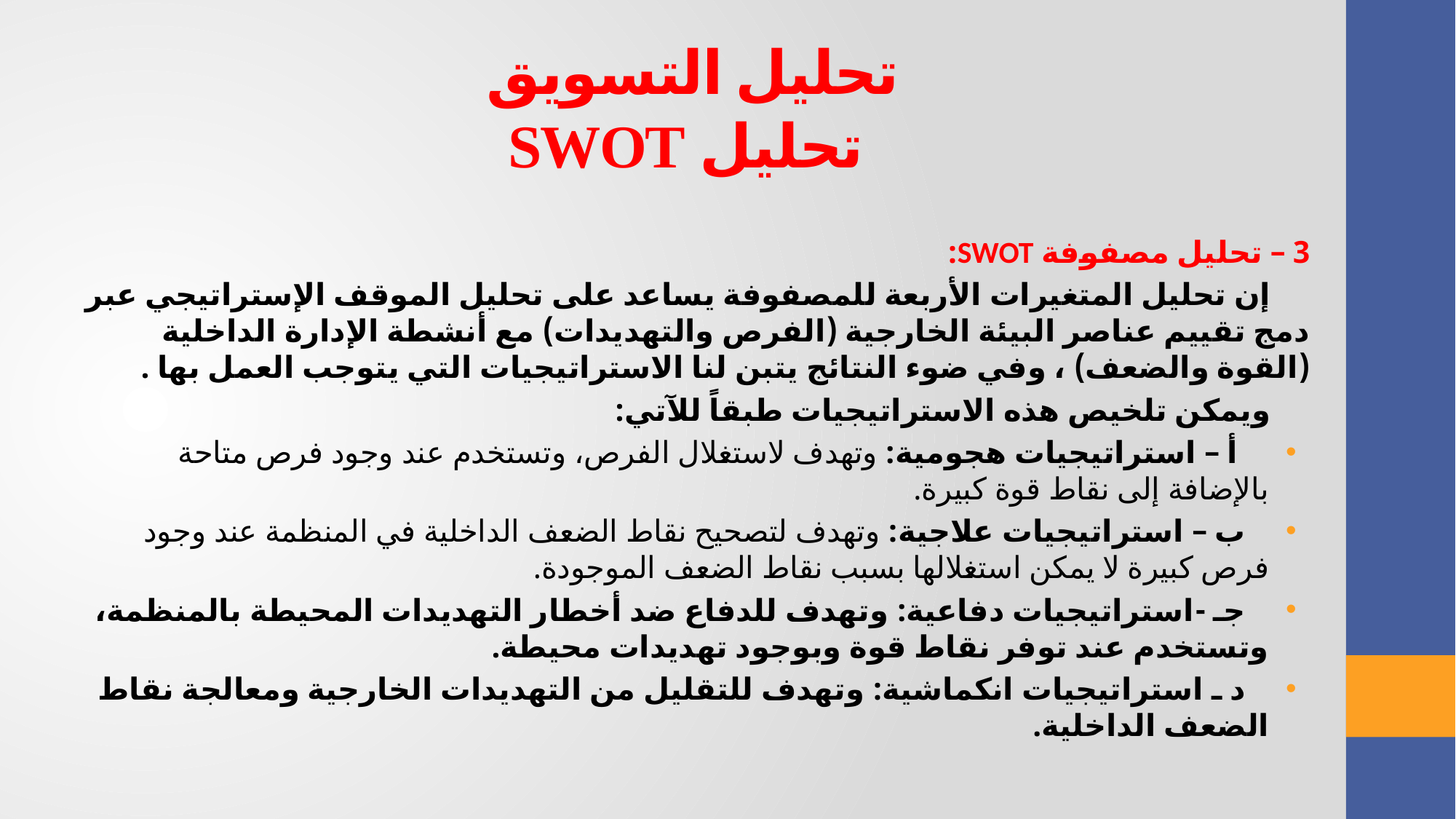

تحليل التسويق
 تحليل SWOT

3 – تحليل مصفوفة SWOT:
     إن تحليل المتغيرات الأربعة للمصفوفة يساعد على تحليل الموقف الإستراتيجي عبر دمج تقييم عناصر البيئة الخارجية (الفرص والتهديدات) مع أنشطة الإدارة الداخلية (القوة والضعف) ، وفي ضوء النتائج يتبن لنا الاستراتيجيات التي يتوجب العمل بها .
     ويمكن تلخيص هذه الاستراتيجيات طبقاً للآتي:
    أ – استراتيجيات هجومية: وتهدف لاستغلال الفرص، وتستخدم عند وجود فرص متاحة بالإضافة إلى نقاط قوة كبيرة.
   ب – استراتيجيات علاجية: وتهدف لتصحيح نقاط الضعف الداخلية في المنظمة عند وجود فرص كبيرة لا يمكن استغلالها بسبب نقاط الضعف الموجودة.
   جـ -استراتيجيات دفاعية: وتهدف للدفاع ضد أخطار التهديدات المحيطة بالمنظمة، وتستخدم عند توفر نقاط قوة وبوجود تهديدات محيطة.
   د ـ استراتيجيات انكماشية: وتهدف للتقليل من التهديدات الخارجية ومعالجة نقاط الضعف الداخلية.